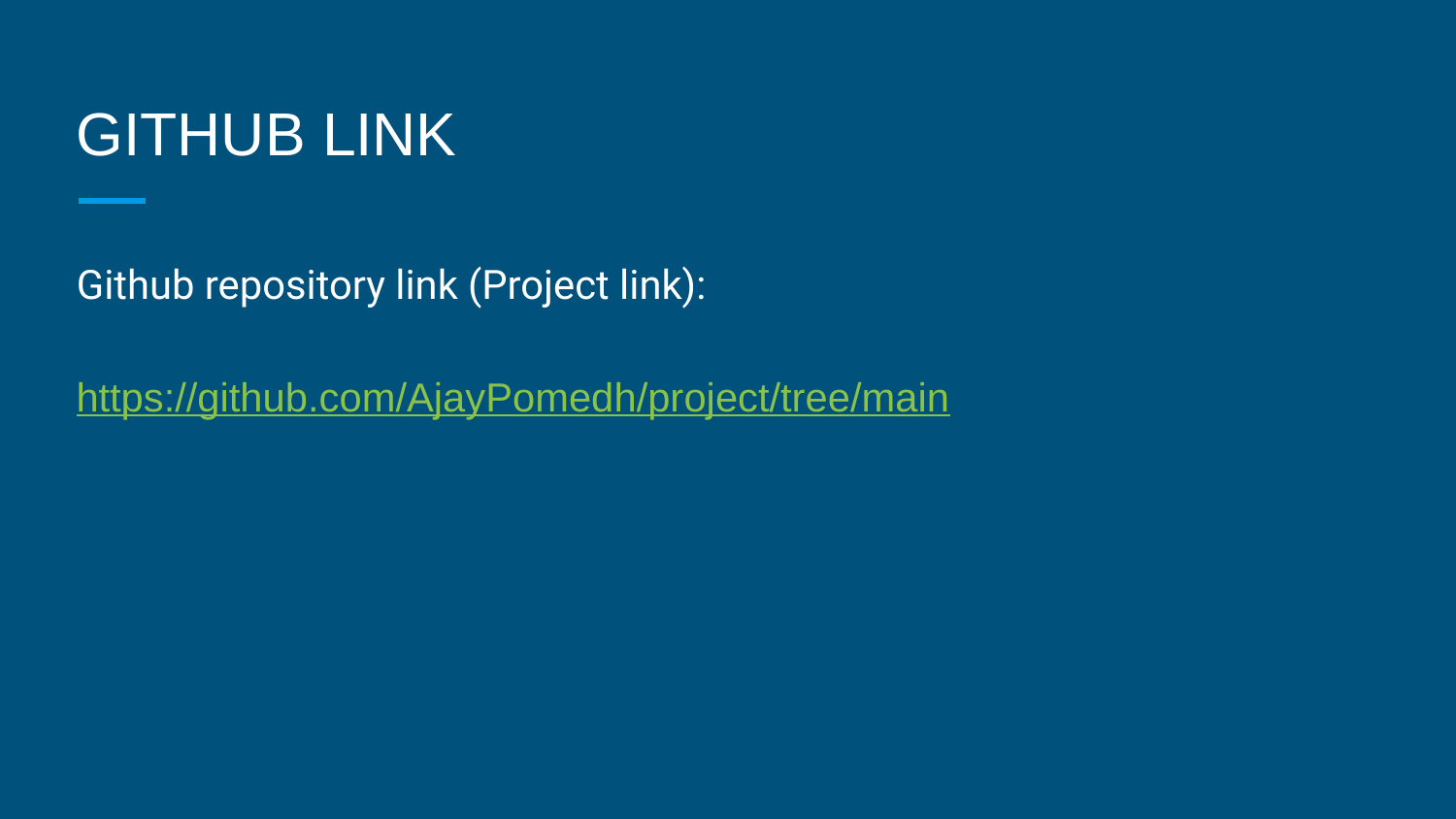

# GITHUB LINK
Github repository link (Project link):

https://github.com/AjayPomedh/project/tree/main